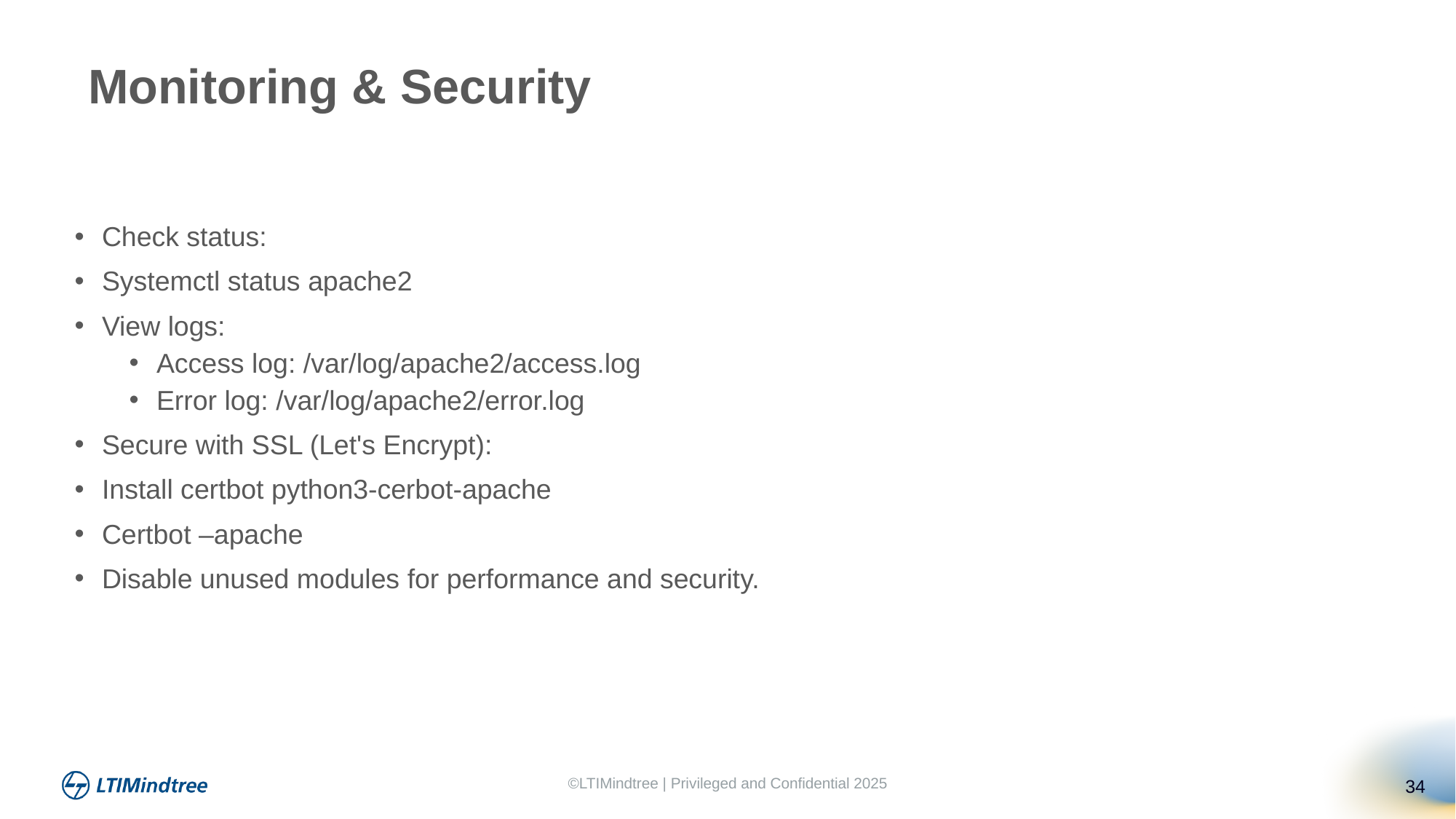

Monitoring & Security

Check status:
Systemctl status apache2
View logs:
Access log: /var/log/apache2/access.log
Error log: /var/log/apache2/error.log
Secure with SSL (Let's Encrypt):
Install certbot python3-cerbot-apache
Certbot –apache
Disable unused modules for performance and security.